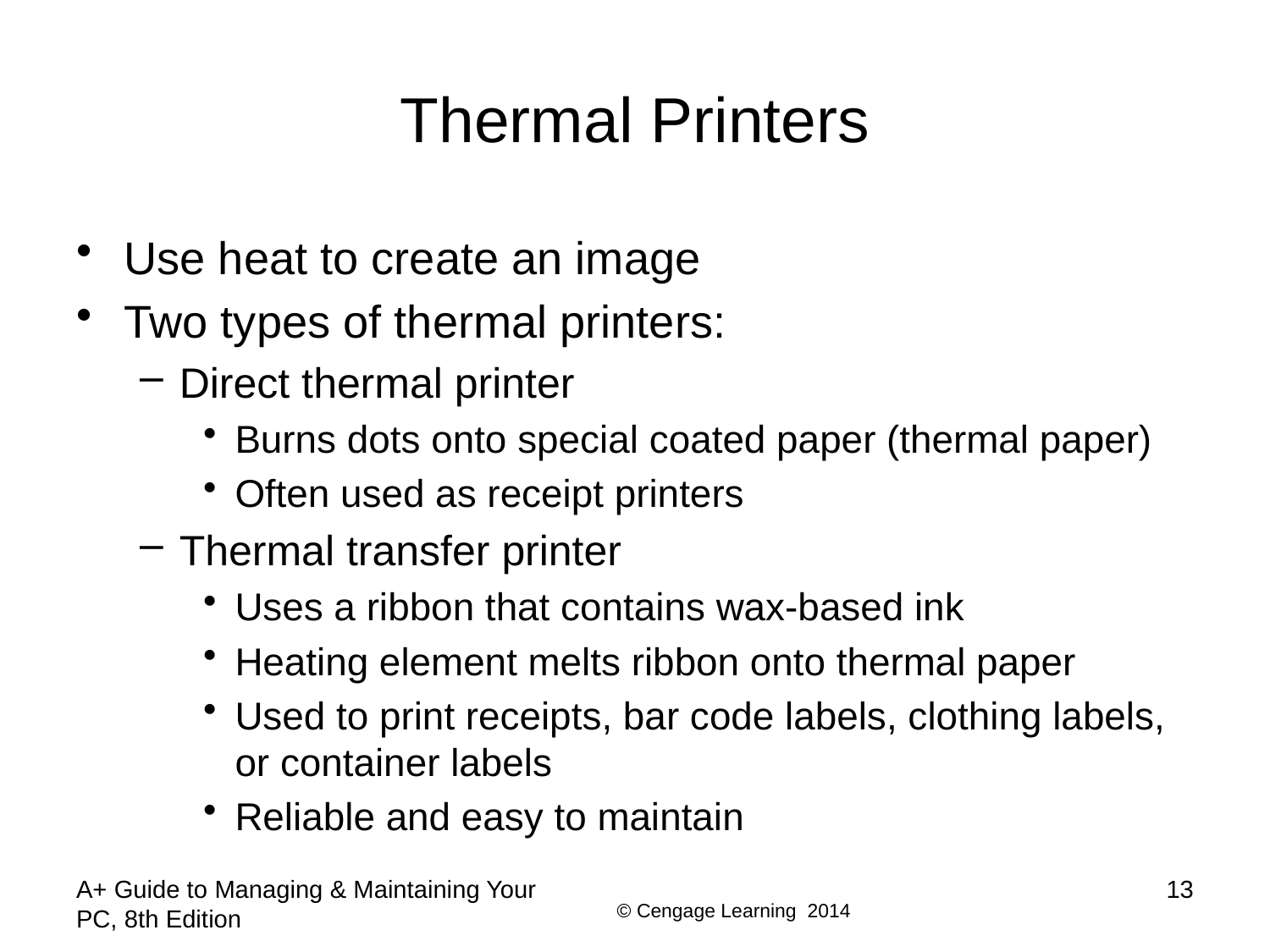

# Thermal Printers
Use heat to create an image
Two types of thermal printers:
Direct thermal printer
Burns dots onto special coated paper (thermal paper)
Often used as receipt printers
Thermal transfer printer
Uses a ribbon that contains wax-based ink
Heating element melts ribbon onto thermal paper
Used to print receipts, bar code labels, clothing labels, or container labels
Reliable and easy to maintain
A+ Guide to Managing & Maintaining Your PC, 8th Edition
13